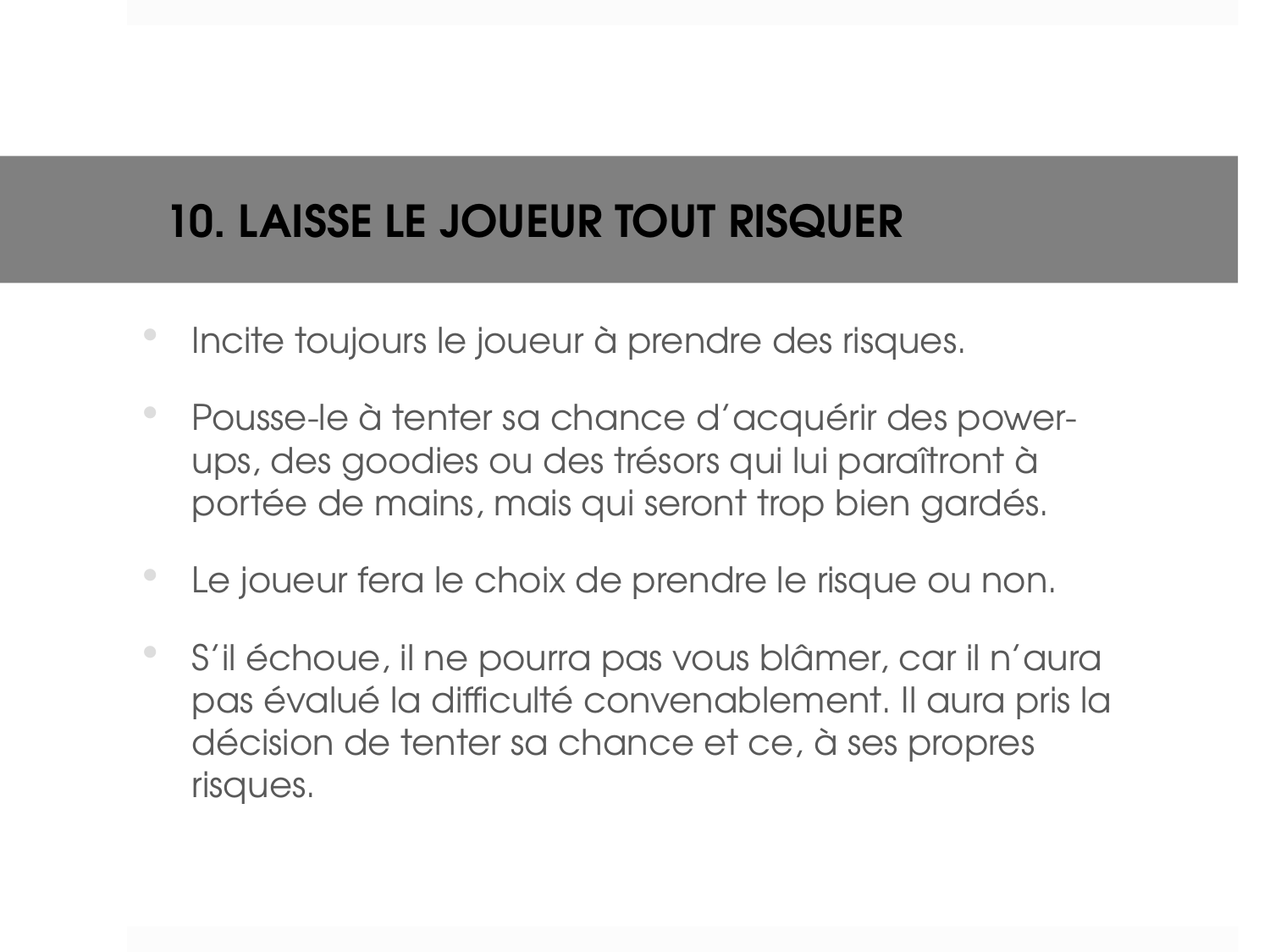

# 10. Laisse le joueur tout risquer
Incite toujours le joueur à prendre des risques.
Pousse-le à tenter sa chance d’acquérir des power-ups, des goodies ou des trésors qui lui paraîtront à portée de mains, mais qui seront trop bien gardés.
Le joueur fera le choix de prendre le risque ou non.
S’il échoue, il ne pourra pas vous blâmer, car il n’aura pas évalué la difficulté convenablement. Il aura pris la décision de tenter sa chance et ce, à ses propres risques.